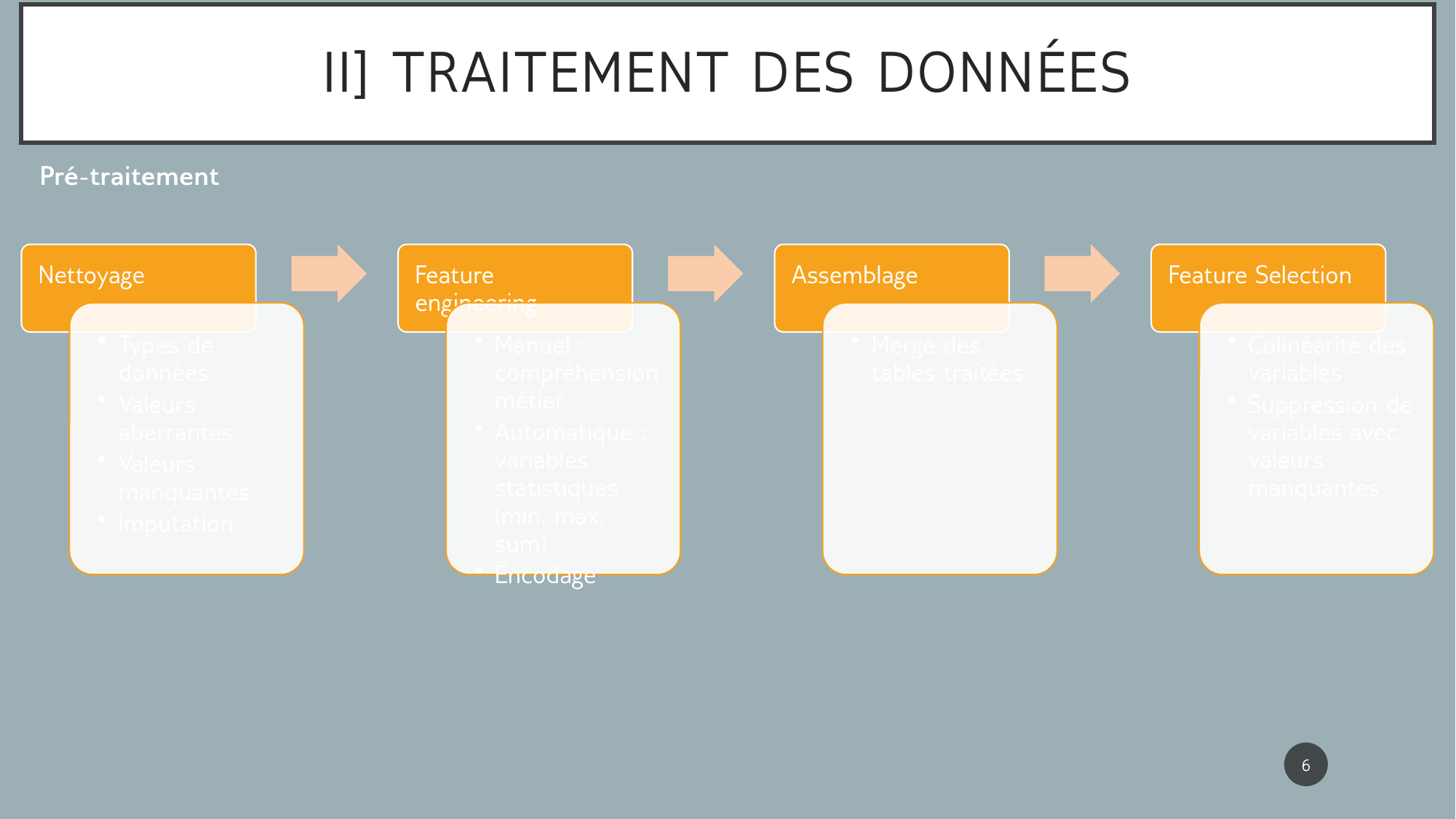

II] TRAITEMENT DES données
Nettoyage
Types de données
Valeurs aberrantes
Valeurs manquantes
Imputation

Feature engineering
Manuel : compréhension métier
Automatique : variables statistiques (min, max, sum)
Encodage

Assemblage
Merge des tables traitées

Feature Selection
Colinéarité des variables
Suppression de variables avec valeurs manquantes
Pré-traitement

6